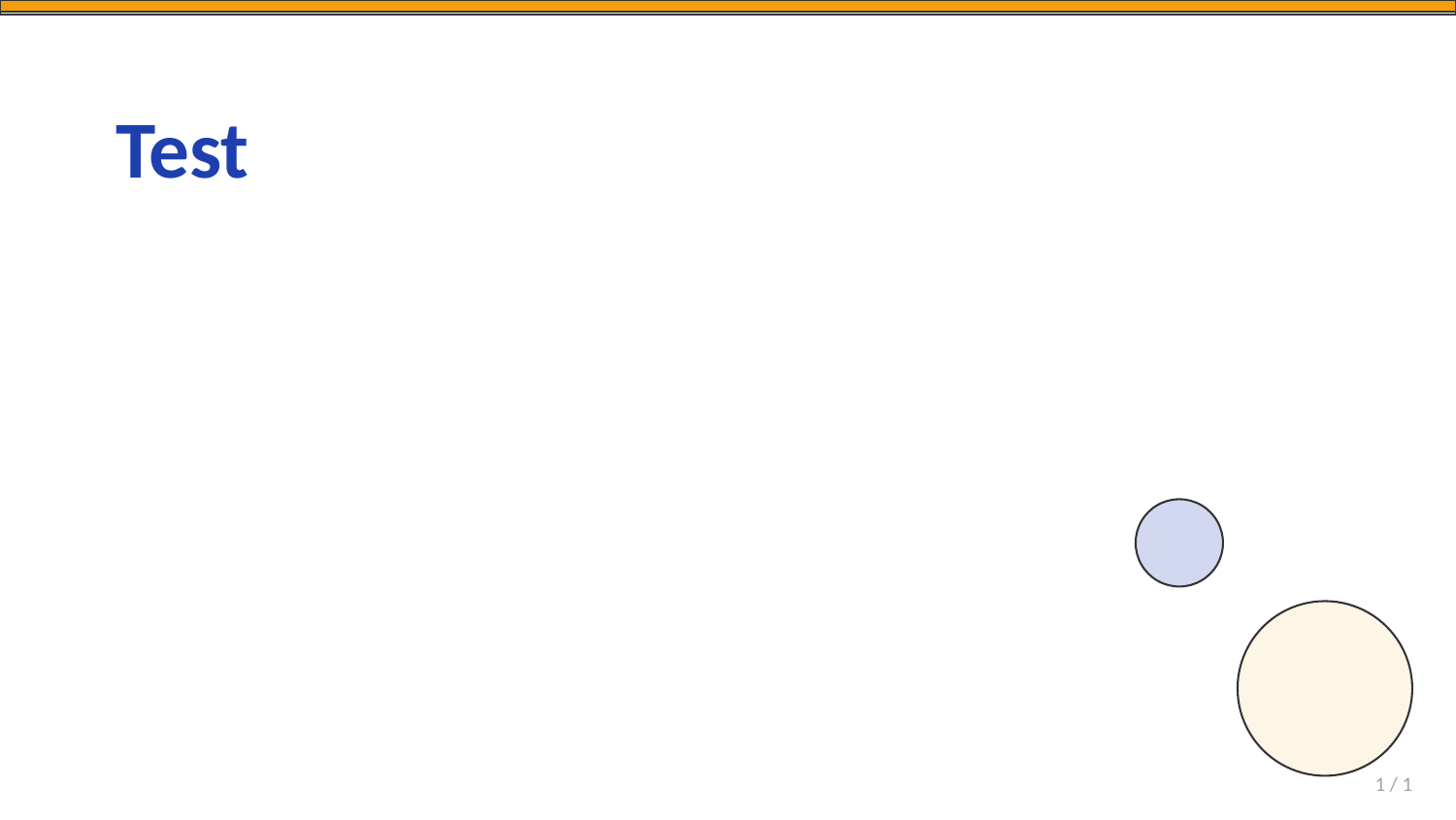

Test
Bullet with special chars: $2.5M +28%
Another bullet

1 / 1